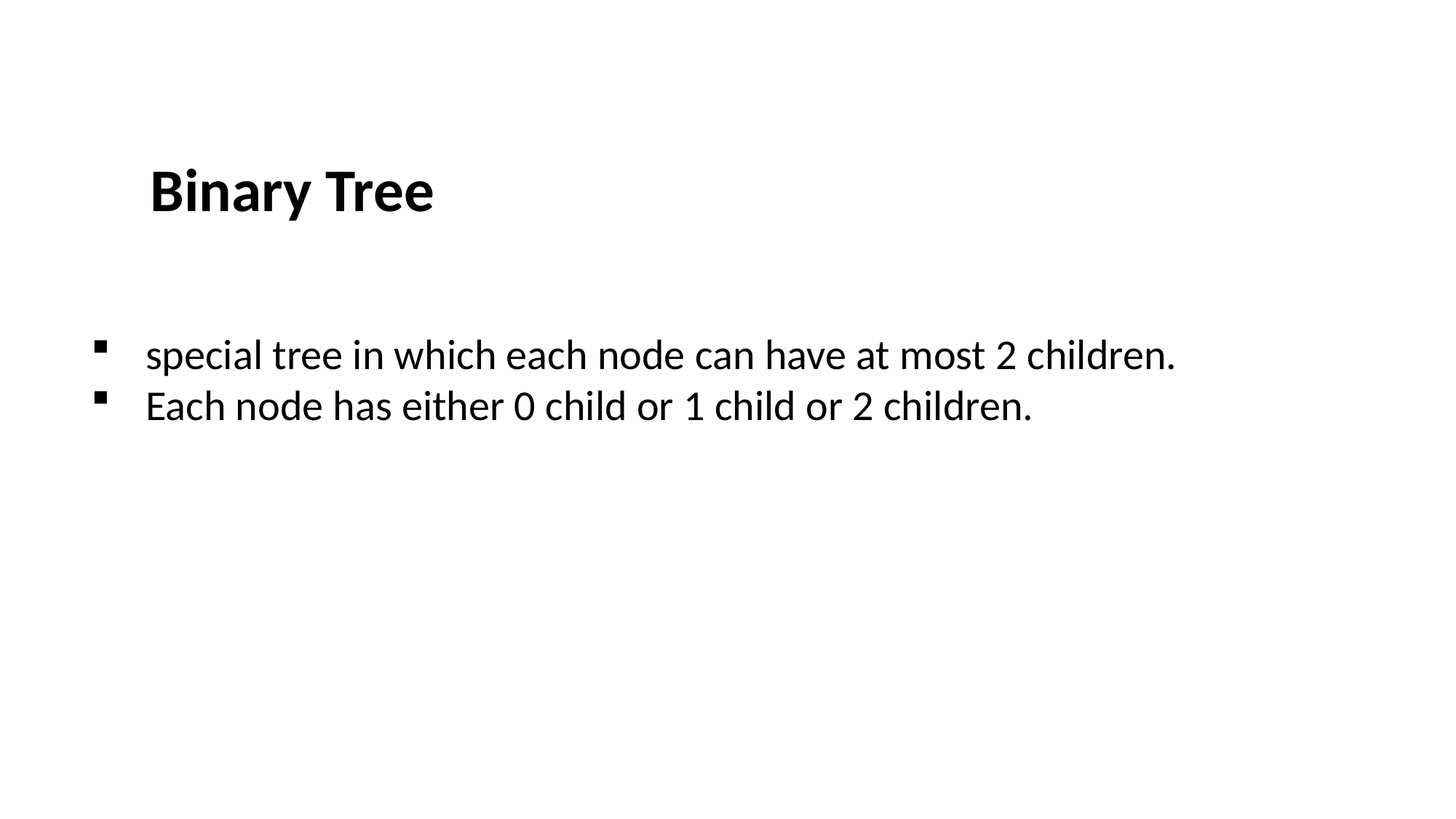

# Binary Tree
special tree in which each node can have at most 2 children.
Each node has either 0 child or 1 child or 2 children.